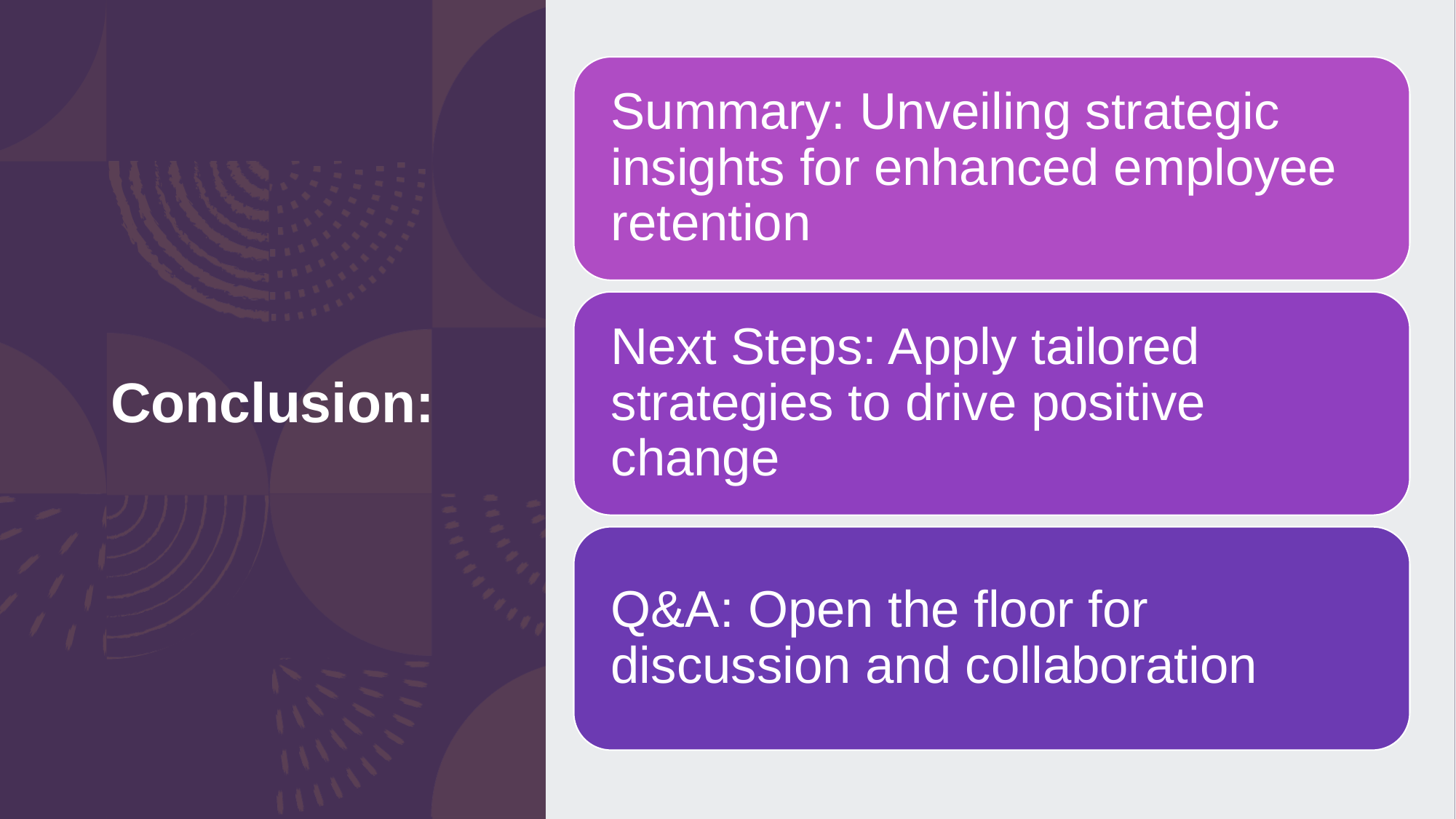

Summary: Unveiling strategic insights for enhanced employee retention
Next Steps: Apply tailored strategies to drive positive change
Q&A: Open the floor for discussion and collaboration
# Conclusion: